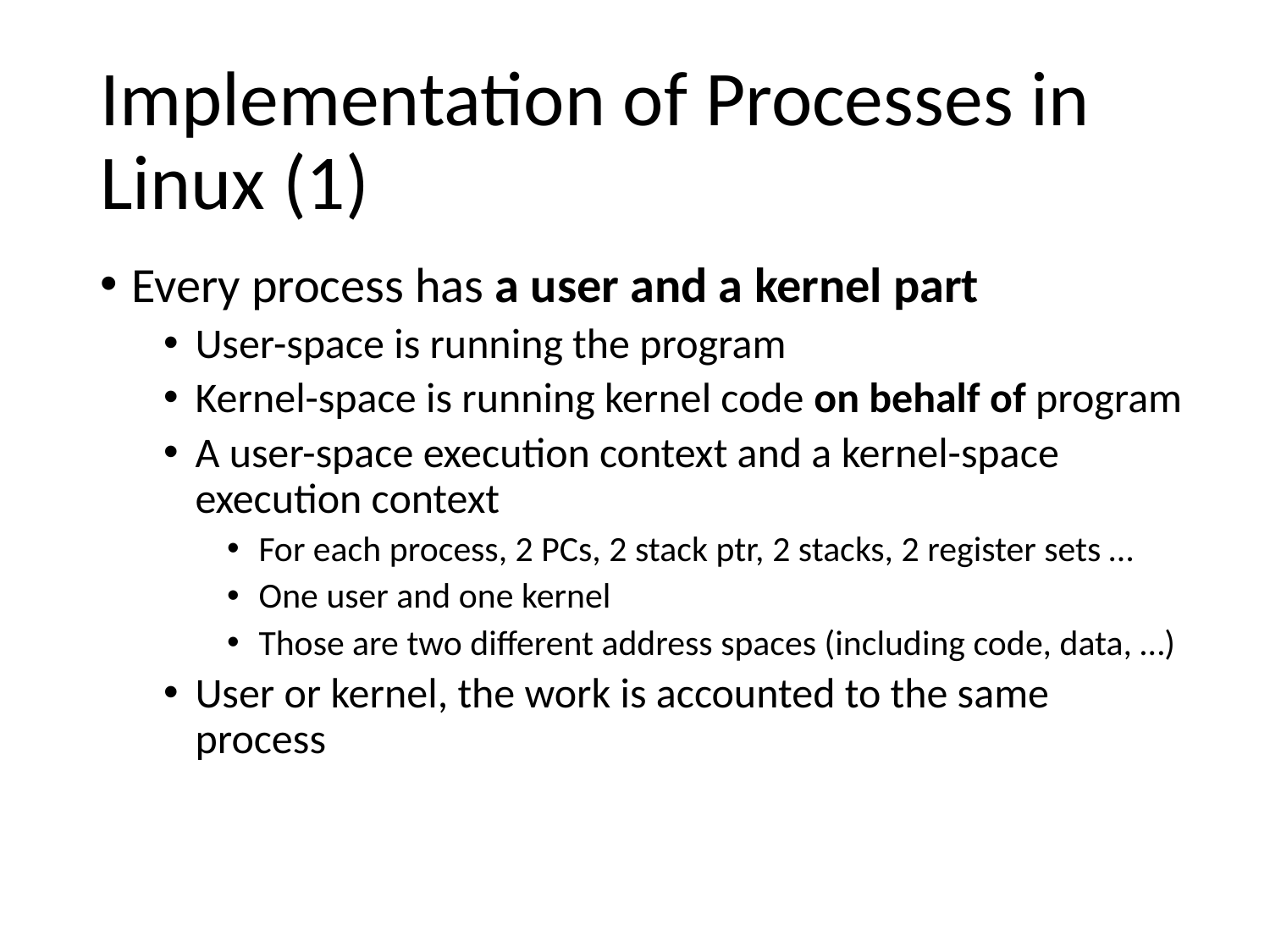

# Implementation of Processes in Linux (1)
Every process has a user and a kernel part
User-space is running the program
Kernel-space is running kernel code on behalf of program
A user-space execution context and a kernel-space execution context
For each process, 2 PCs, 2 stack ptr, 2 stacks, 2 register sets …
One user and one kernel
Those are two different address spaces (including code, data, …)
User or kernel, the work is accounted to the same process